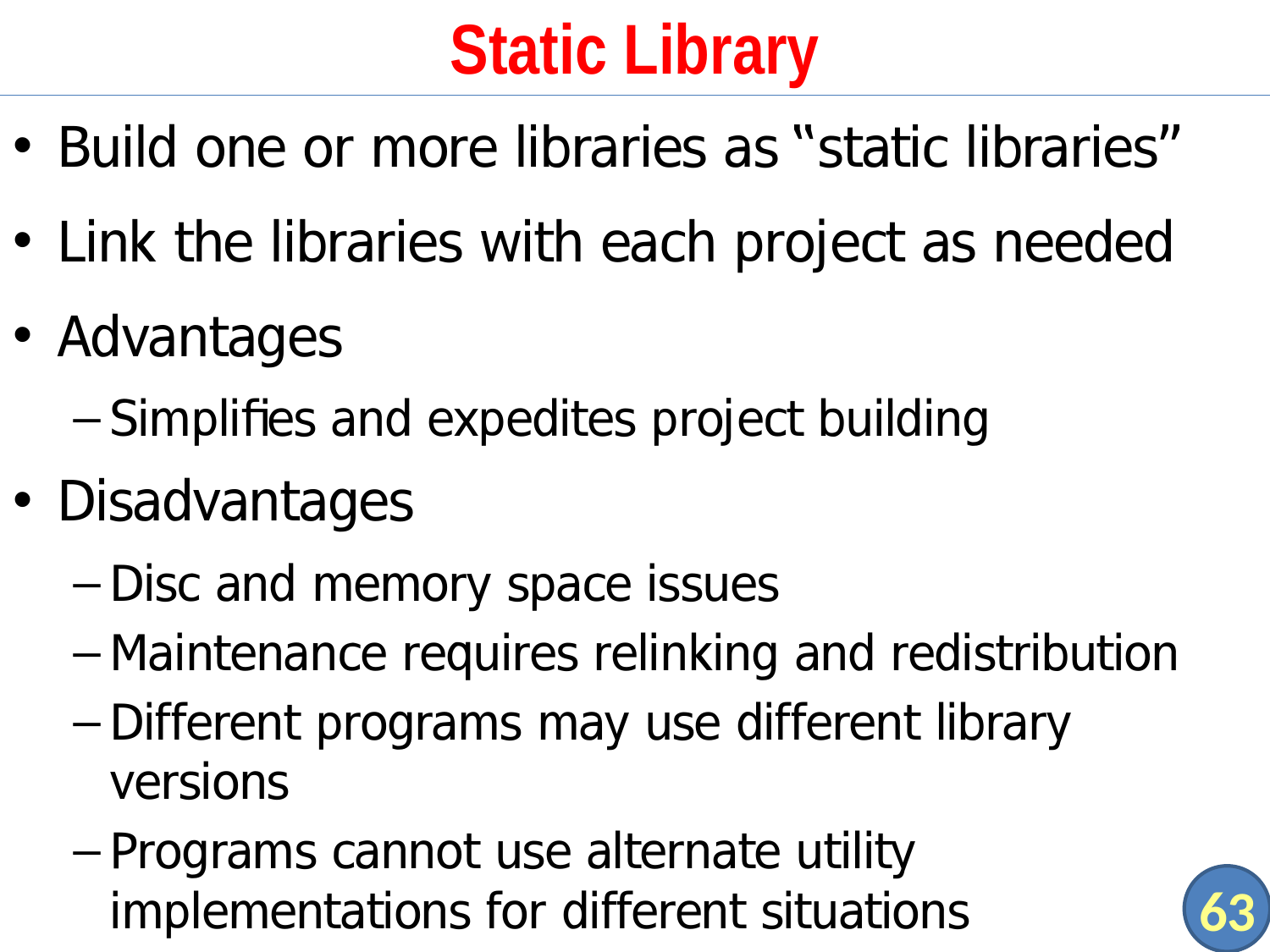

# Static Library
Build one or more libraries as “static libraries”
Link the libraries with each project as needed
Advantages
Simplifies and expedites project building
Disadvantages
Disc and memory space issues
Maintenance requires relinking and redistribution
Different programs may use different library versions
Programs cannot use alternate utility implementations for different situations

63